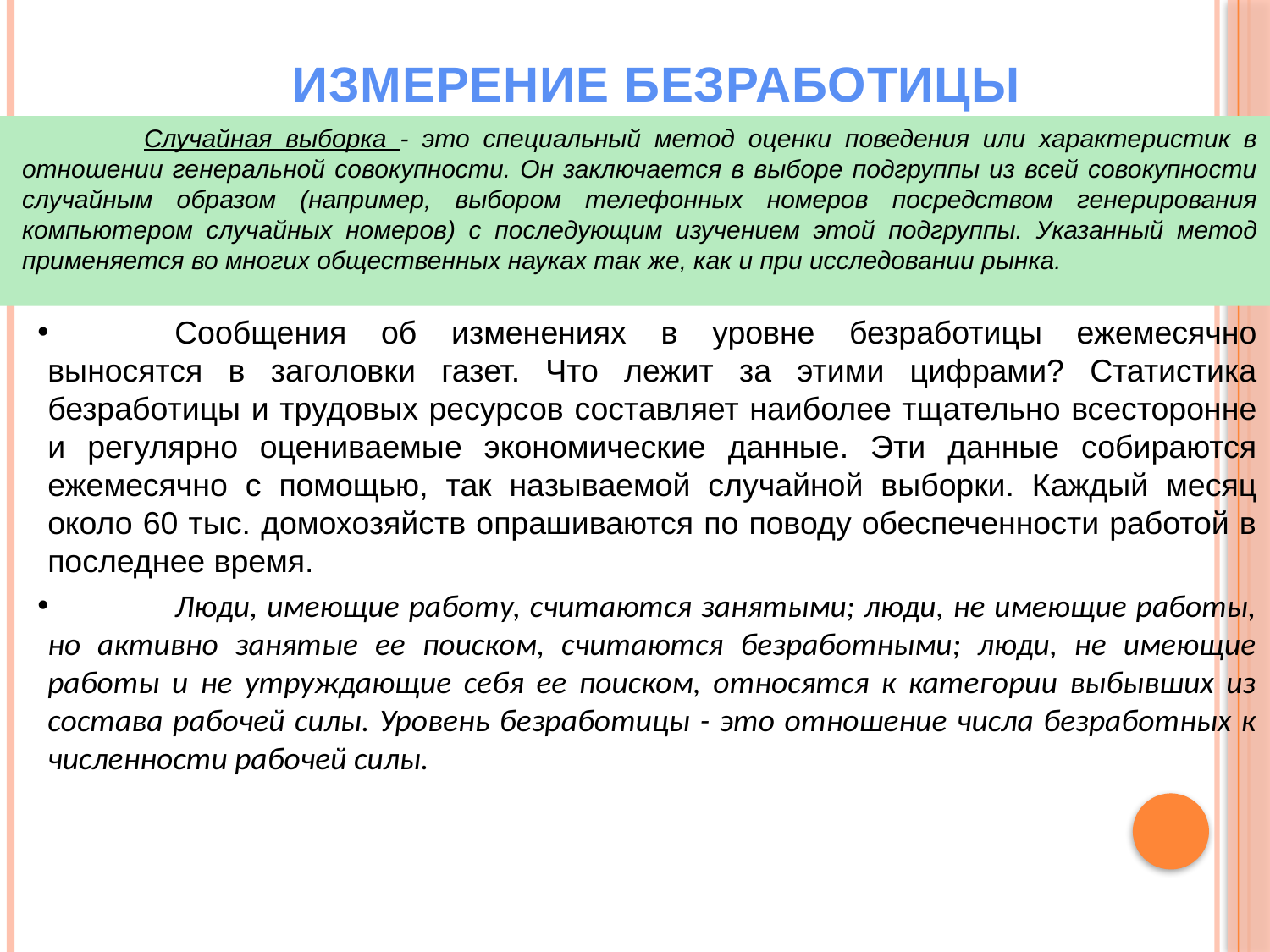

#
ИЗМЕРЕНИЕ БЕЗРАБОТИЦЫ
		Случайная выборка - это специальный метод оценки поведения или характеристик в отношении генеральной совокупности. Он заключается в выборе подгруппы из всей совокупности случайным образом (например, выбором телефонных номеров посредством генерирования компьютером случайных номеров) с последующим изучением этой подгруппы. Указанный метод применяется во многих общественных науках так же, как и при исследовании рынка.
	Сообщения об изменениях в уровне безработицы ежемесячно выносятся в заголовки газет. Что лежит за этими цифрами? Статистика безработицы и трудовых ресурсов составляет наиболее тщательно всесторонне и регулярно оцениваемые экономические данные. Эти данные собираются ежемесячно с помощью, так называемой случайной выборки. Каждый месяц около 60 тыс. домохозяйств опрашиваются по поводу обеспеченности работой в последнее время.
	Люди, имеющие работу, считаются занятыми; люди, не имеющие работы, но активно занятые ее поиском, считаются безработными; люди, не имеющие работы и не утруждающие себя ее поиском, относятся к категории выбывших из состава рабочей силы. Уровень безработицы - это отношение числа безработных к численности рабочей силы.